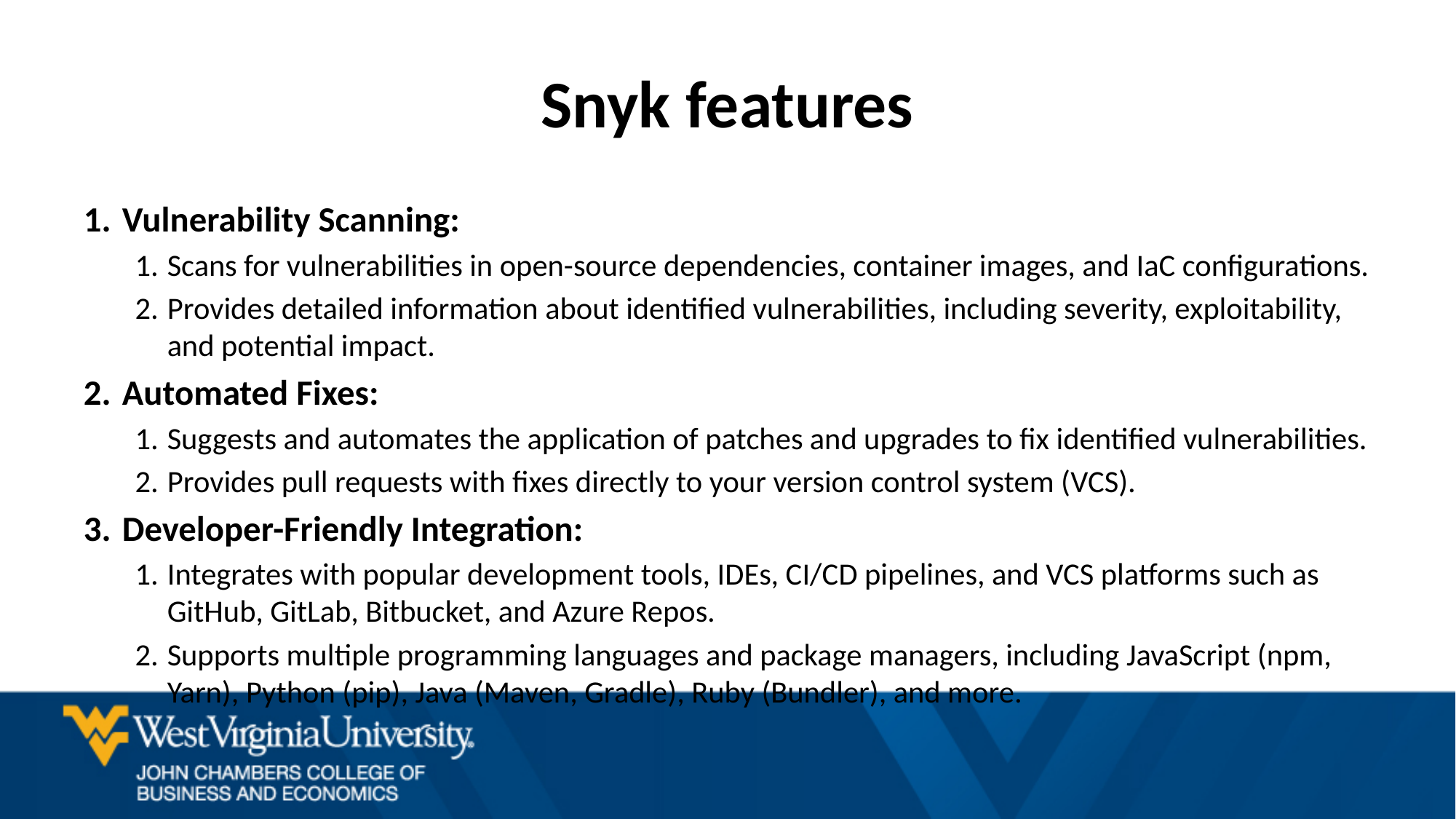

# Snyk features
Vulnerability Scanning:
Scans for vulnerabilities in open-source dependencies, container images, and IaC configurations.
Provides detailed information about identified vulnerabilities, including severity, exploitability, and potential impact.
Automated Fixes:
Suggests and automates the application of patches and upgrades to fix identified vulnerabilities.
Provides pull requests with fixes directly to your version control system (VCS).
Developer-Friendly Integration:
Integrates with popular development tools, IDEs, CI/CD pipelines, and VCS platforms such as GitHub, GitLab, Bitbucket, and Azure Repos.
Supports multiple programming languages and package managers, including JavaScript (npm, Yarn), Python (pip), Java (Maven, Gradle), Ruby (Bundler), and more.